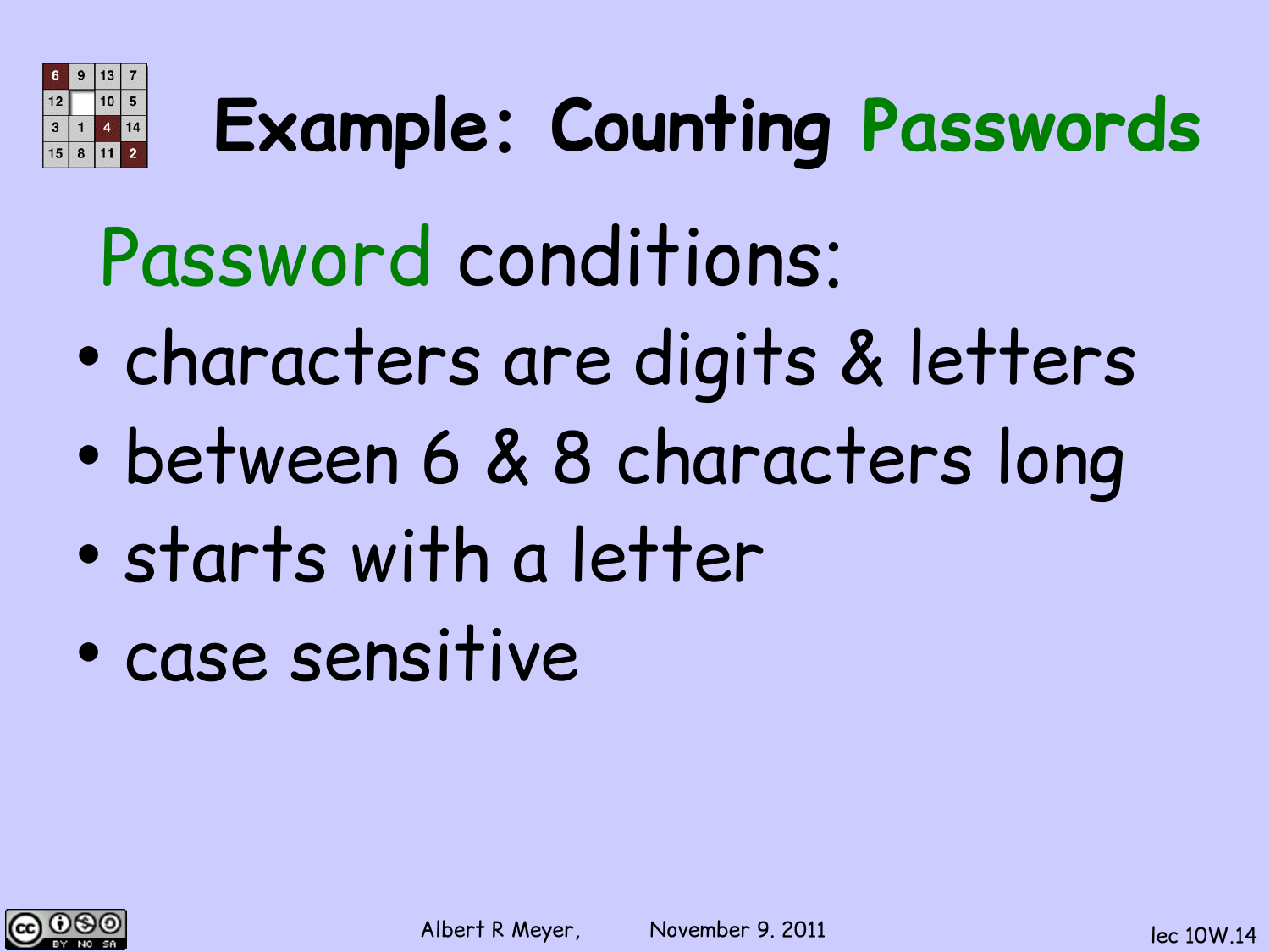

# Example: Counting Passwords
Password conditions:
characters are digits & letters
between 6 & 8 characters long
starts with a letter
case sensitive
lec 10W.14